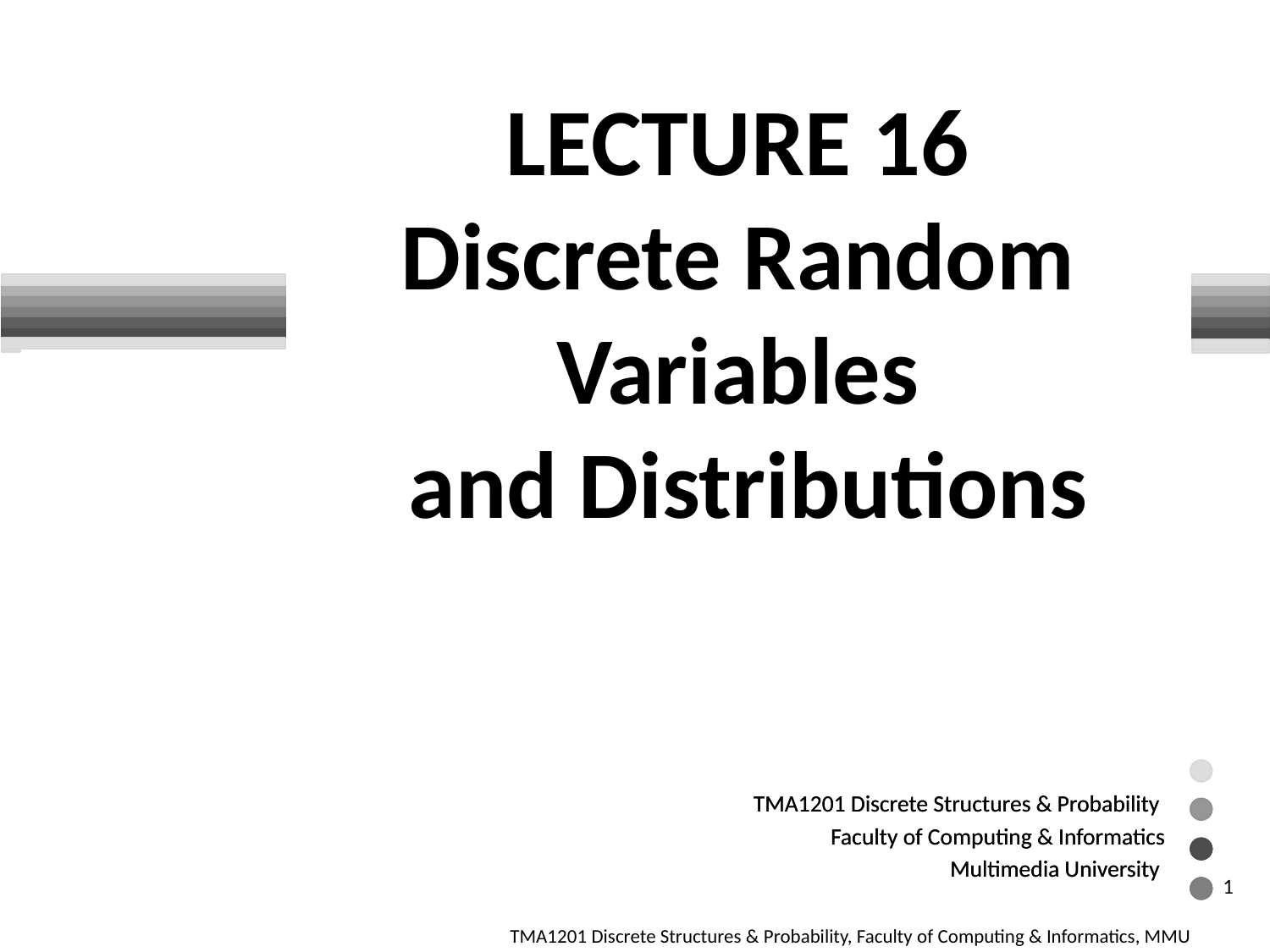

# LECTURE 16 Discrete Random Variables and Distributions

1

TMA1201 Discrete Structures & Probability, Faculty of Computing & Informatics, MMU